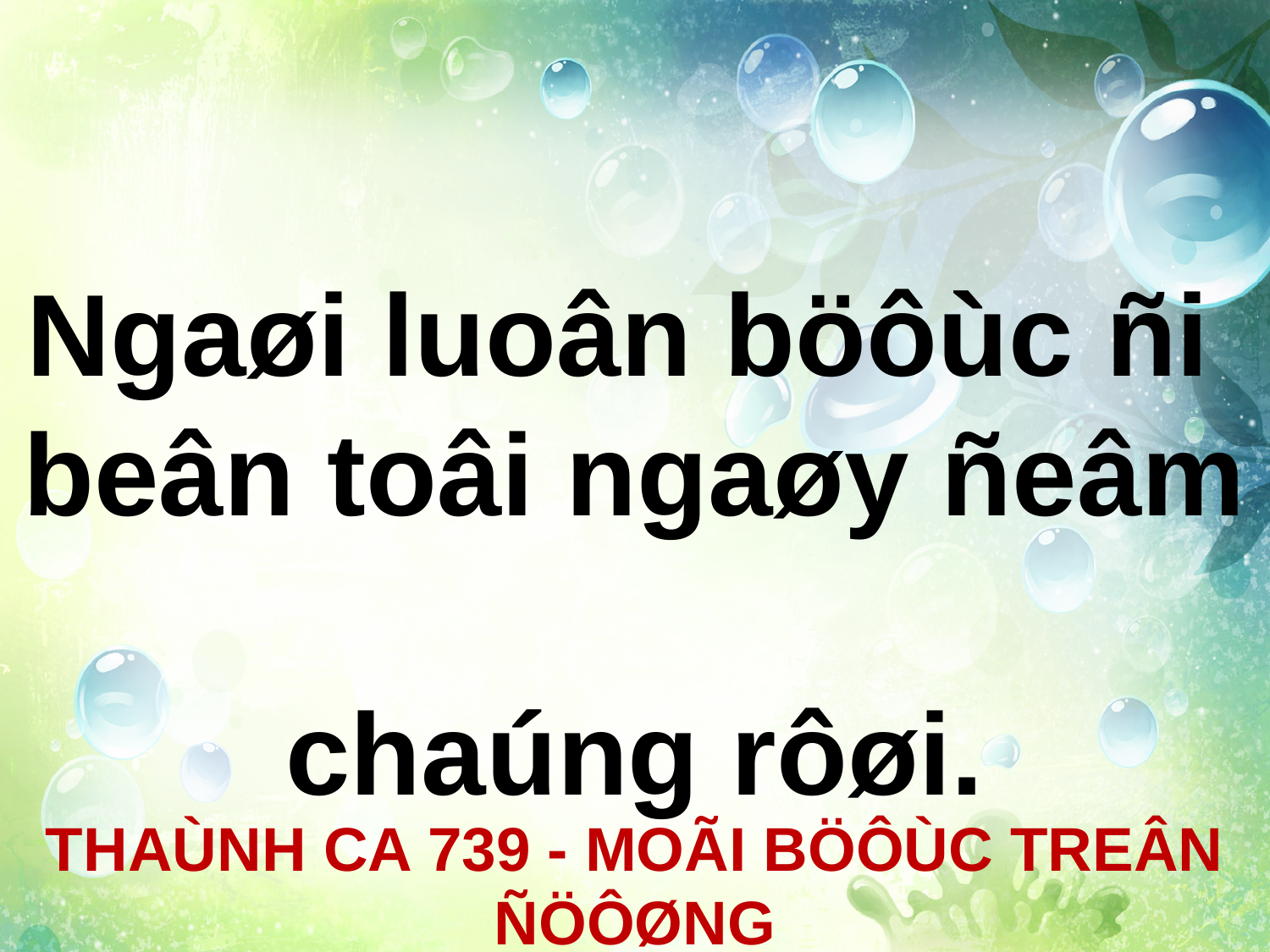

Ngaøi luoân böôùc ñi
beân toâi ngaøy ñeâm
chaúng rôøi.
THAÙNH CA 739 - MOÃI BÖÔÙC TREÂN ÑÖÔØNG